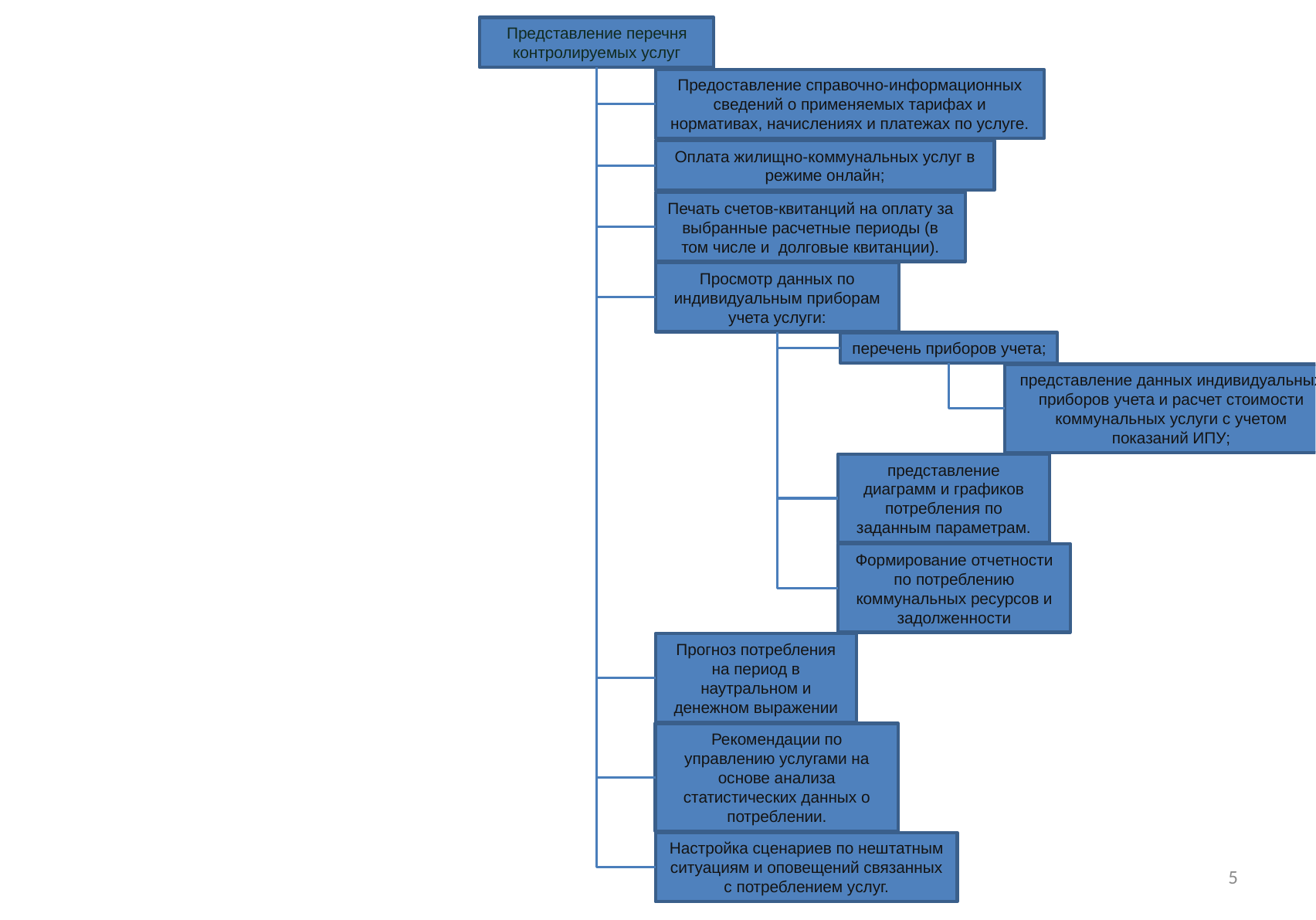

Представление перечня контролируемых услуг
Предоставление справочно-информационных сведений о применяемых тарифах и нормативах, начислениях и платежах по услуге.
Оплата жилищно-коммунальных услуг в режиме онлайн;
Печать счетов-квитанций на оплату за выбранные расчетные периоды (в том числе и  долговые квитанции).
Просмотр данных по индивидуальным приборам учета услуги:
перечень приборов учета;
представление данных индивидуальных приборов учета и расчет стоимости коммунальных услуги с учетом показаний ИПУ;
представление диаграмм и графиков потребления по заданным параметрам.
Формирование отчетности по потреблению коммунальных ресурсов и задолженности
Прогноз потребления на период в наутральном и денежном выражении
Рекомендации по управлению услугами на основе анализа статистических данных о потреблении.
Настройка сценариев по нештатным ситуациям и оповещений связанных с потреблением услуг.

5